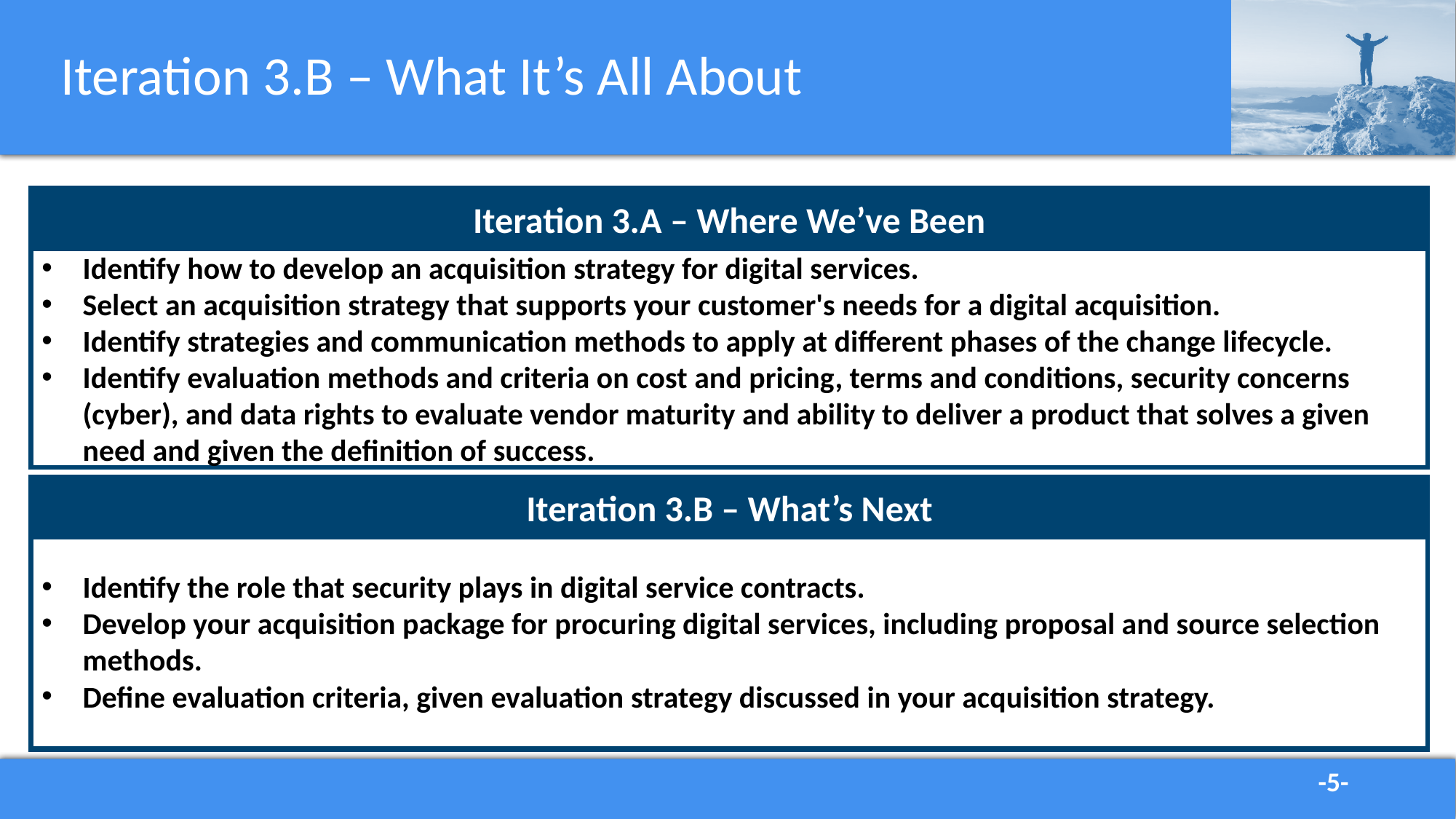

# Iteration 3.B – What It’s All About
Iteration 3.A – Where We’ve Been
Identify how to develop an acquisition strategy for digital services.
Select an acquisition strategy that supports your customer's needs for a digital acquisition.
Identify strategies and communication methods to apply at different phases of the change lifecycle.
Identify evaluation methods and criteria on cost and pricing, terms and conditions, security concerns (cyber), and data rights to evaluate vendor maturity and ability to deliver a product that solves a given need and given the definition of success.
Iteration 3.B – What’s Next

Identify the role that security plays in digital service contracts.
Develop your acquisition package for procuring digital services, including proposal and source selection methods.
Define evaluation criteria, given evaluation strategy discussed in your acquisition strategy.